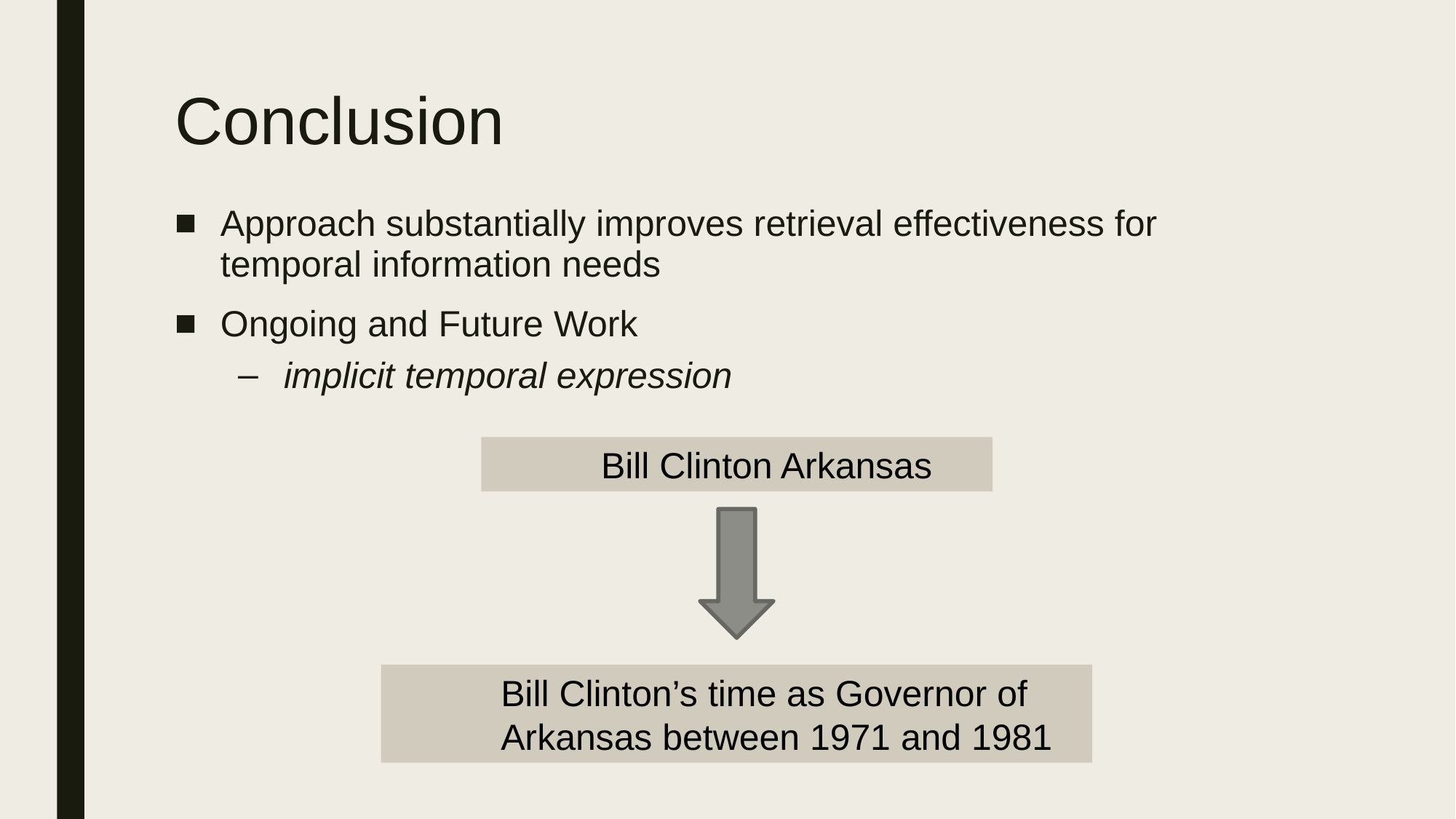

# Conclusion
Approach substantially improves retrieval effectiveness for temporal information needs
Ongoing and Future Work
implicit temporal expression
Bill Clinton Arkansas

Bill Clinton’s time as Governor of Arkansas between 1971 and 1981